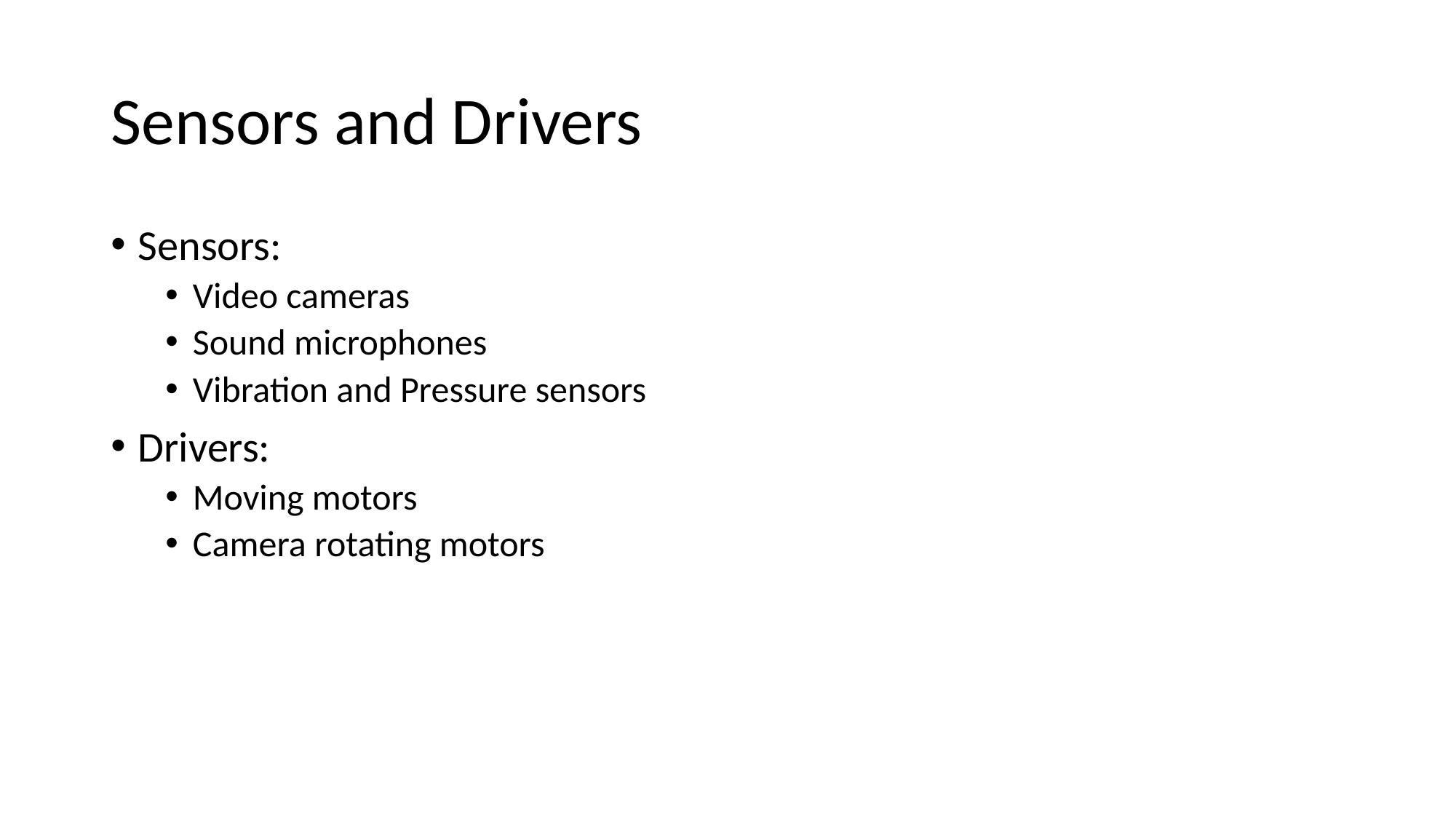

# Sensors and Drivers
Sensors:
Video cameras
Sound microphones
Vibration and Pressure sensors
Drivers:
Moving motors
Camera rotating motors